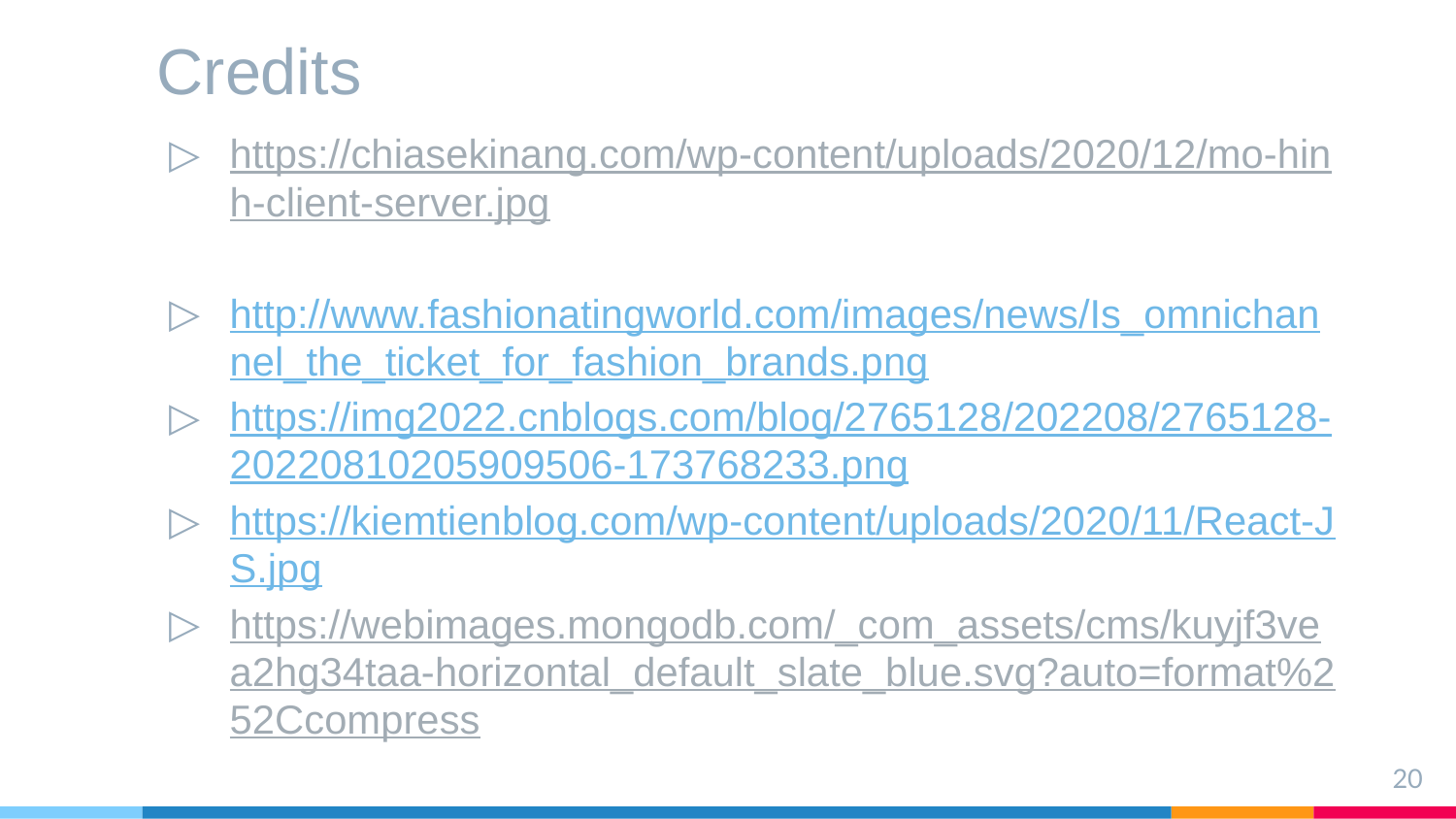

# Credits
https://chiasekinang.com/wp-content/uploads/2020/12/mo-hinh-client-server.jpg
http://www.fashionatingworld.com/images/news/Is_omnichannel_the_ticket_for_fashion_brands.png
https://img2022.cnblogs.com/blog/2765128/202208/2765128-20220810205909506-173768233.png
https://kiemtienblog.com/wp-content/uploads/2020/11/React-JS.jpg
https://webimages.mongodb.com/_com_assets/cms/kuyjf3vea2hg34taa-horizontal_default_slate_blue.svg?auto=format%252Ccompress

20